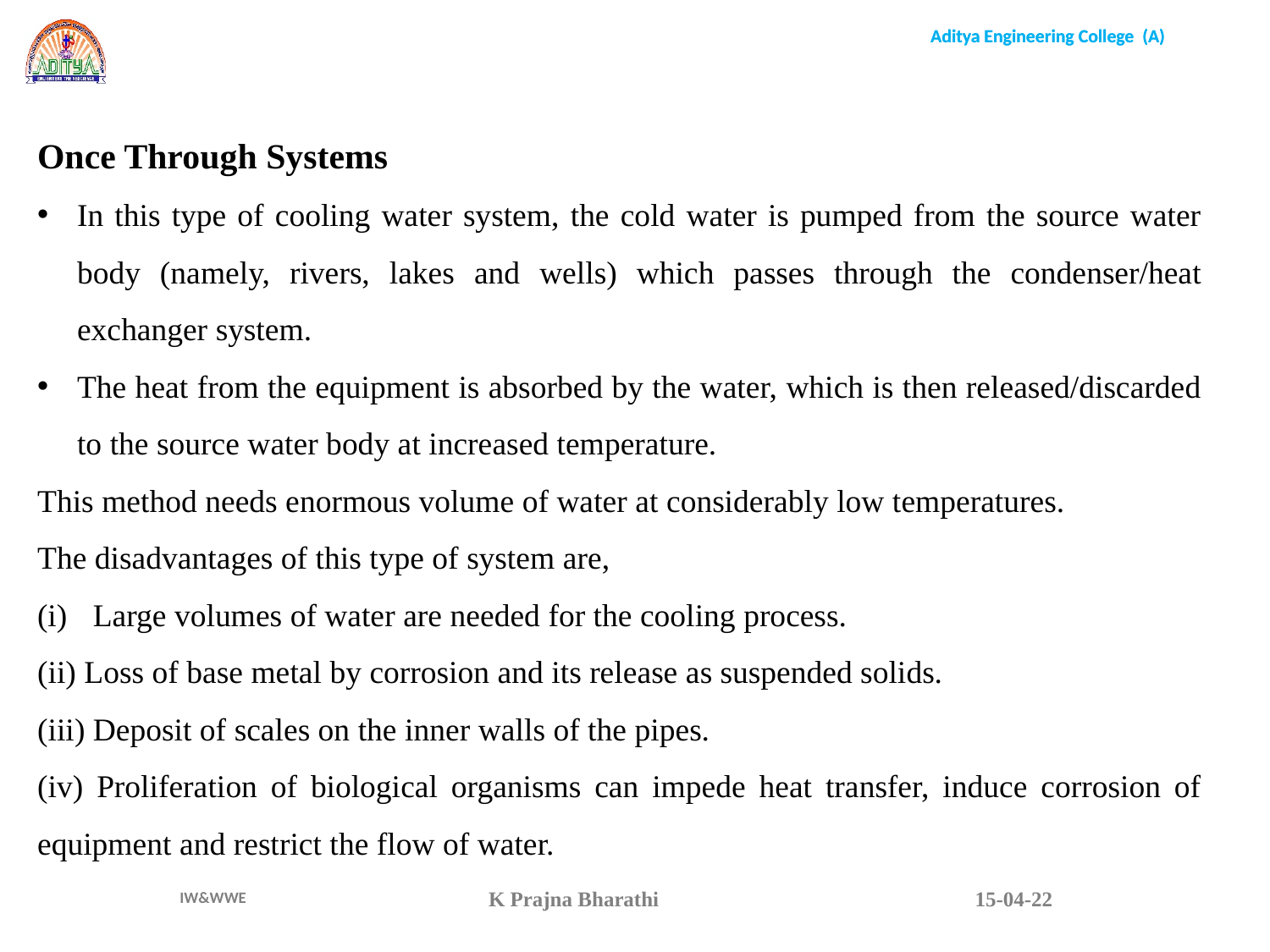

Once Through Systems
In this type of cooling water system, the cold water is pumped from the source water body (namely, rivers, lakes and wells) which passes through the condenser/heat exchanger system.
The heat from the equipment is absorbed by the water, which is then released/discarded to the source water body at increased temperature.
This method needs enormous volume of water at considerably low temperatures.
The disadvantages of this type of system are,
Large volumes of water are needed for the cooling process.
(ii) Loss of base metal by corrosion and its release as suspended solids.
(iii) Deposit of scales on the inner walls of the pipes.
(iv) Proliferation of biological organisms can impede heat transfer, induce corrosion of equipment and restrict the flow of water.

K Prajna Bharathi
15-04-22